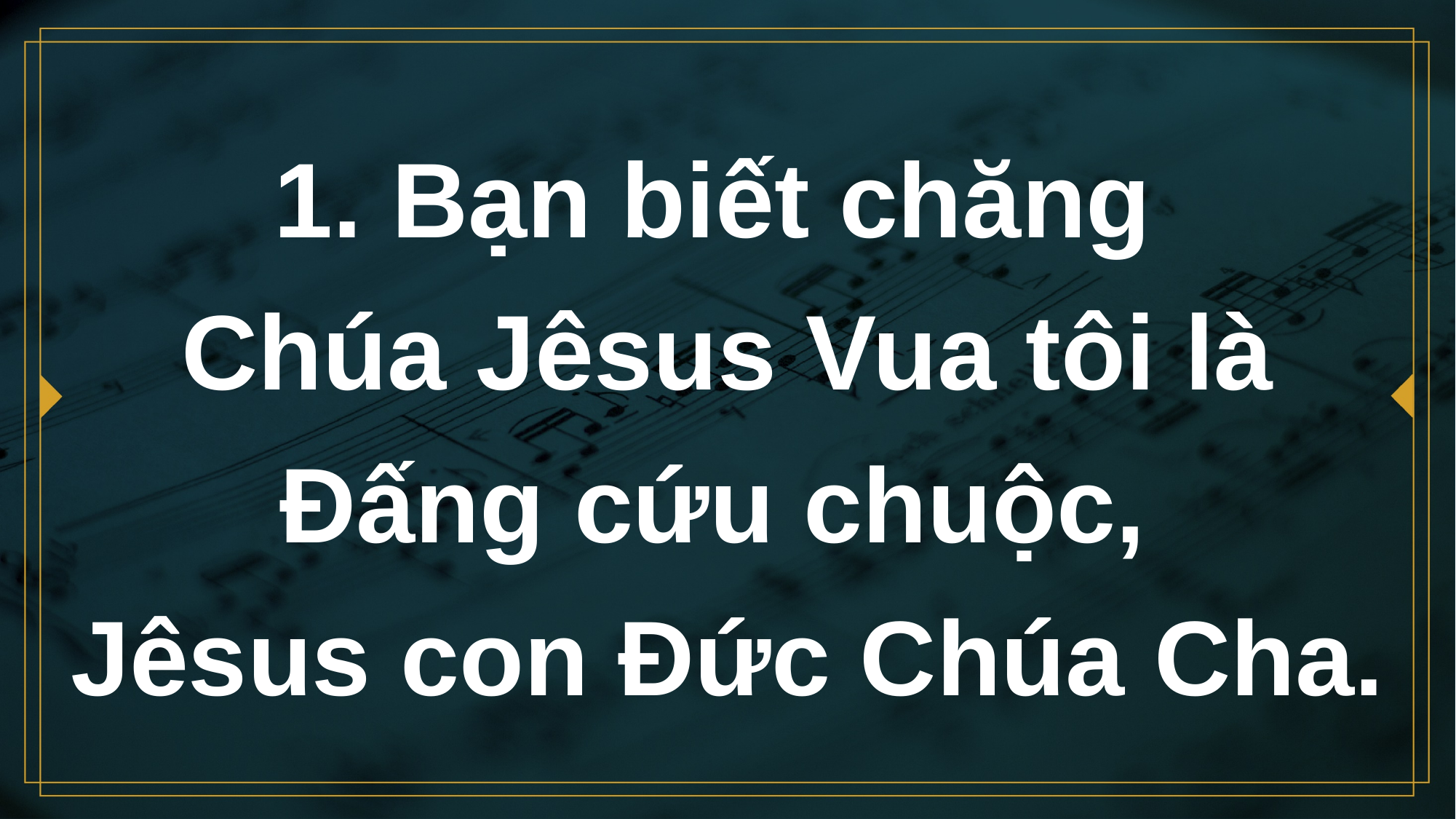

# 1. Bạn biết chăng Chúa Jêsus Vua tôi là Đấng cứu chuộc, Jêsus con Đức Chúa Cha.